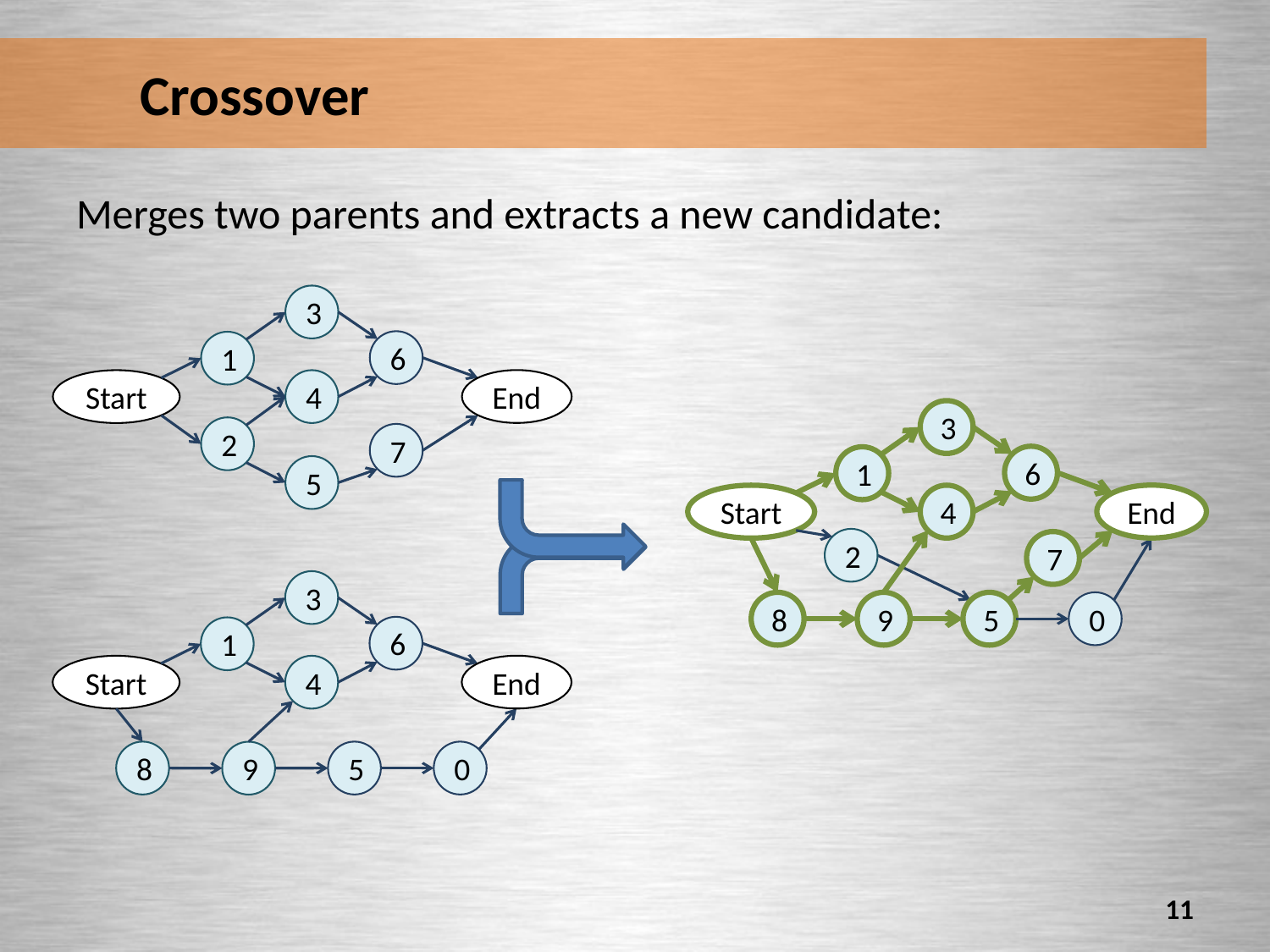

# Crossover
Merges two parents and extracts a new candidate:

3
6
1
End
Start
4
3
2
7
6
1
5

End
Start
4

2
7
3
8
9
5
0
6
1
End
Start
4
8
5
0
9
11